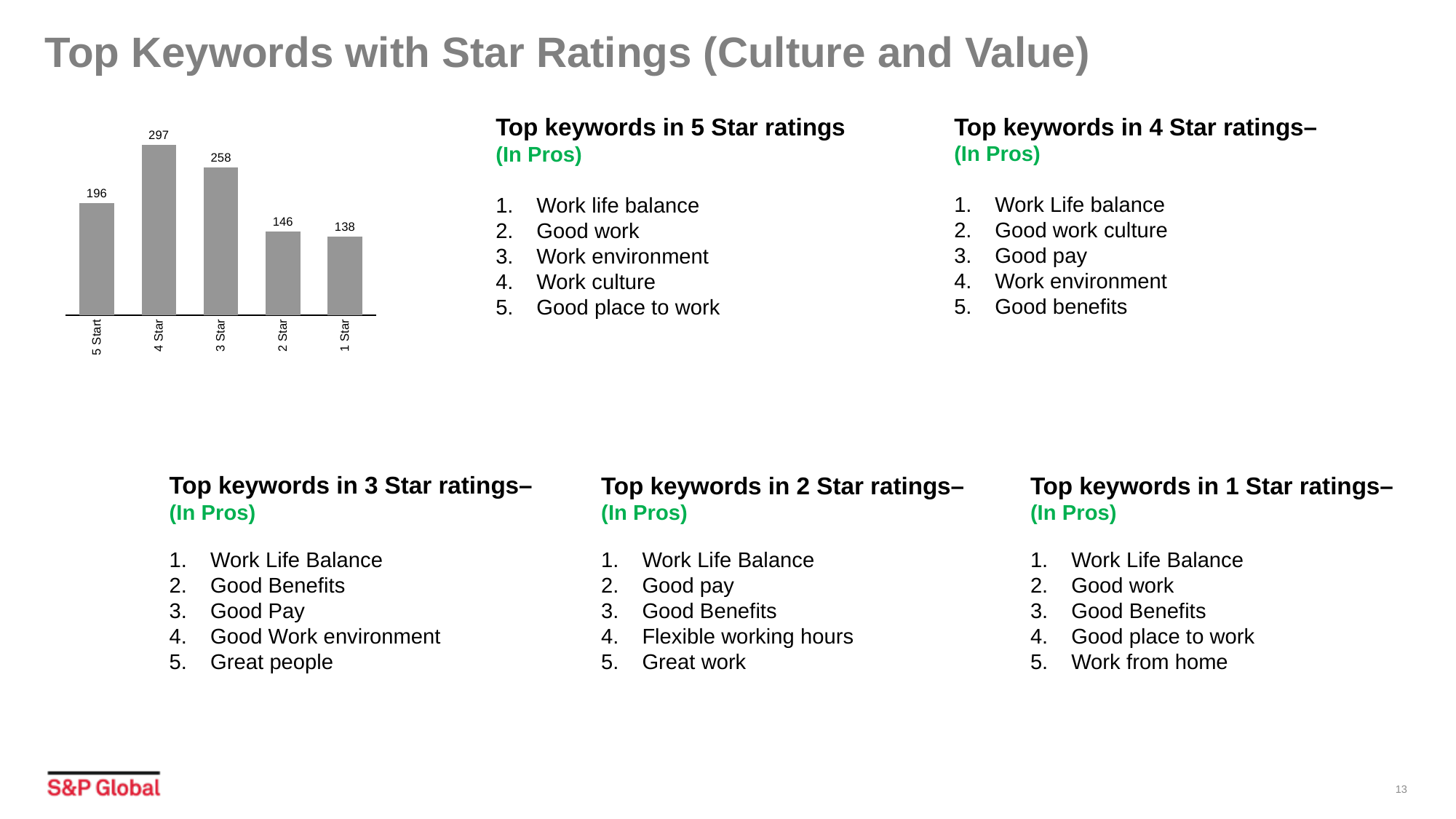

# Top Keywords with Star Ratings (Culture and Value)
Top keywords in 4 Star ratings–
(In Pros)

Work Life balance
Good work culture
Good pay
Work environment
Good benefits

Top keywords in 5 Star ratings
(In Pros)

Work life balance
Good work
Work environment
Work culture
Good place to work

### Chart

| Category |  |
|---|---|
5 Start
4 Star
3 Star
2 Star
1 Star
Top keywords in 3 Star ratings–
(In Pros)

Work Life Balance
Good Benefits
Good Pay
Good Work environment
Great people

Top keywords in 2 Star ratings–
(In Pros)

Work Life Balance
Good pay
Good Benefits
Flexible working hours
Great work

Top keywords in 1 Star ratings–
(In Pros)

Work Life Balance
Good work
Good Benefits
Good place to work
Work from home

13